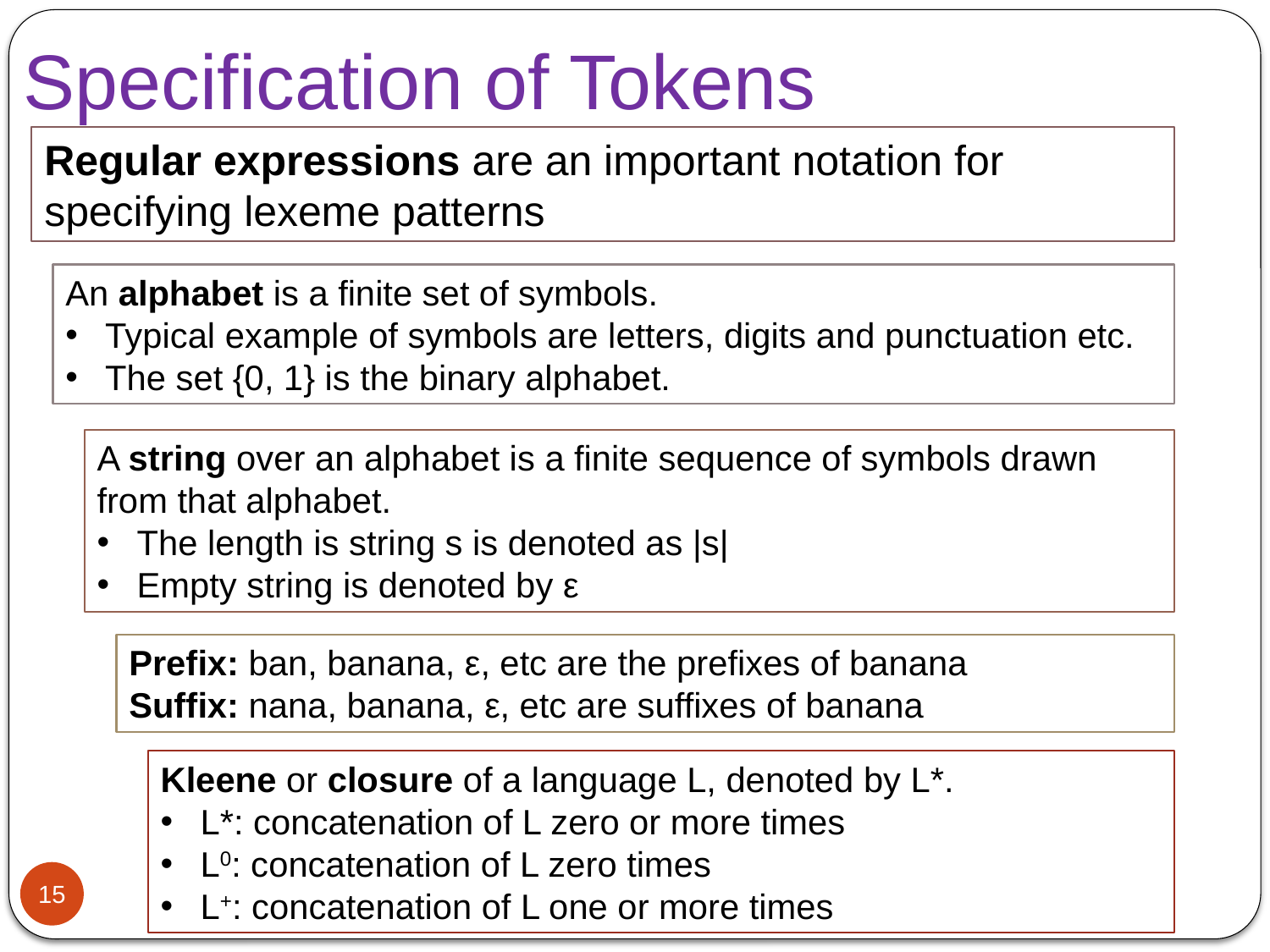

# Specification of Tokens
Regular expressions are an important notation for specifying lexeme patterns
An alphabet is a finite set of symbols.
Typical example of symbols are letters, digits and punctuation etc.
The set {0, 1} is the binary alphabet.
A string over an alphabet is a finite sequence of symbols drawn from that alphabet.
The length is string s is denoted as |s|
Empty string is denoted by ε
Prefix: ban, banana, ε, etc are the prefixes of banana
Suffix: nana, banana, ε, etc are suffixes of banana
Kleene or closure of a language L, denoted by L*.
L*: concatenation of L zero or more times
L0: concatenation of L zero times
L+: concatenation of L one or more times
15